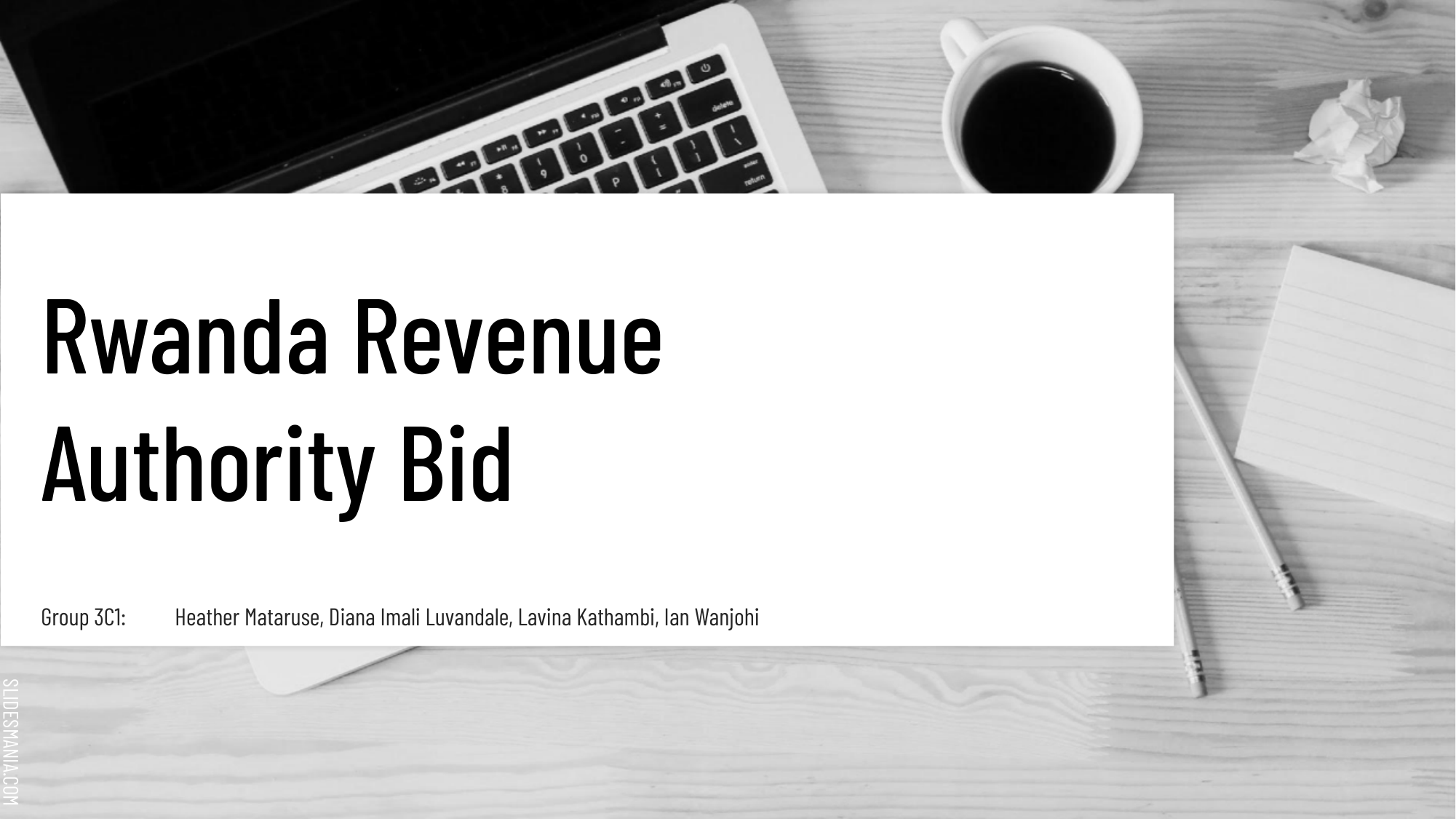

# Rwanda Revenue Authority Bid
Group 3C1:          Heather Mataruse, Diana Imali Luvandale, Lavina Kathambi, Ian Wanjohi